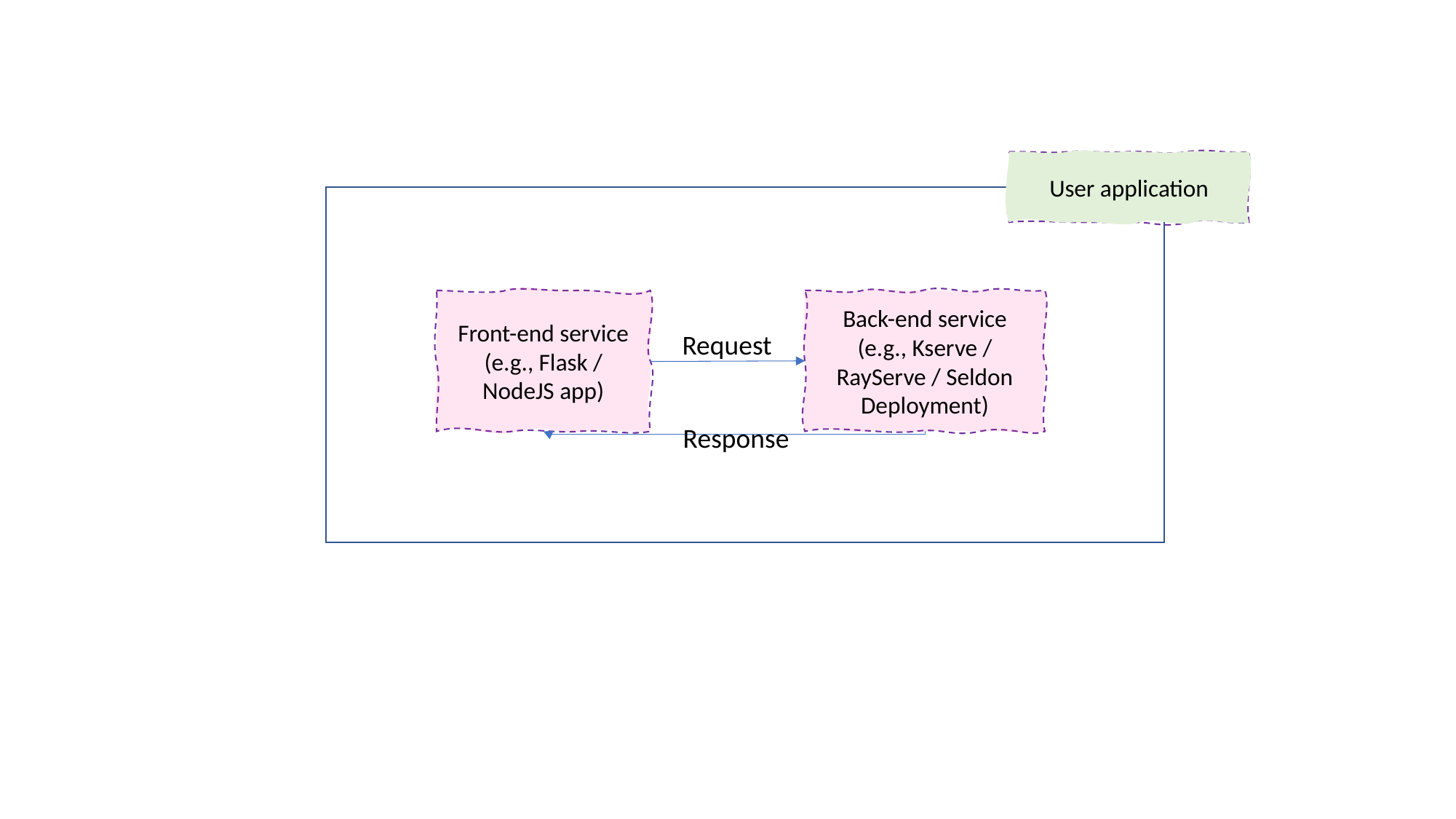

User application

Front-end service (e.g., Flask / NodeJS app)
Back-end service (e.g., Kserve / RayServe / Seldon Deployment)
Request
Response